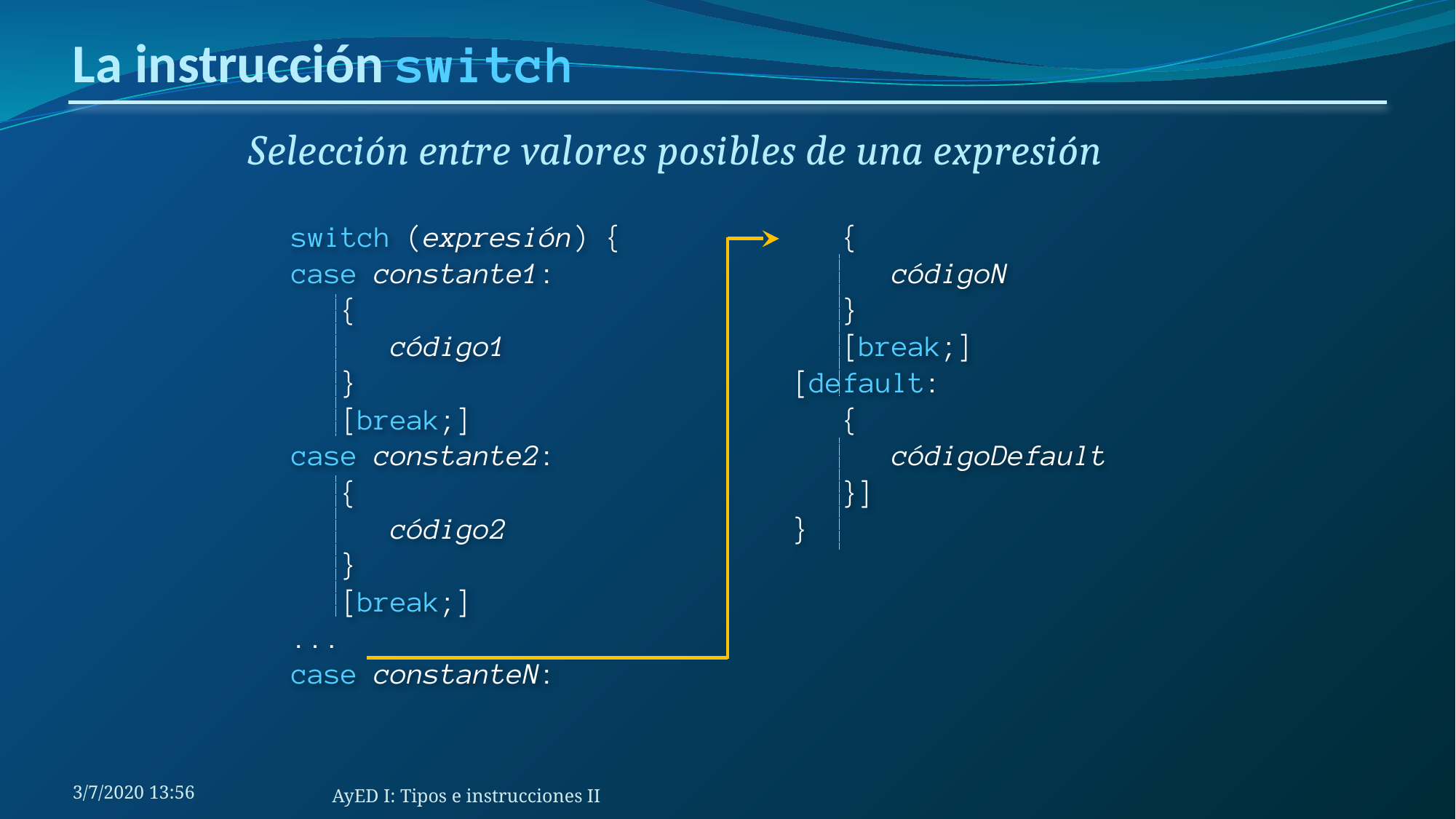

# La instrucción switch
Selección entre valores posibles de una expresión

switch (expresión) {
case constante1:
   {
      código1
   }
   [break;]
case constante2:
   {
      código2
   }
   [break;]
...
case constanteN:
   {
      códigoN
   }
   [break;]
[default:
   {
      códigoDefault
   }]
}
3/7/2020 13:56
AyED I: Tipos e instrucciones II